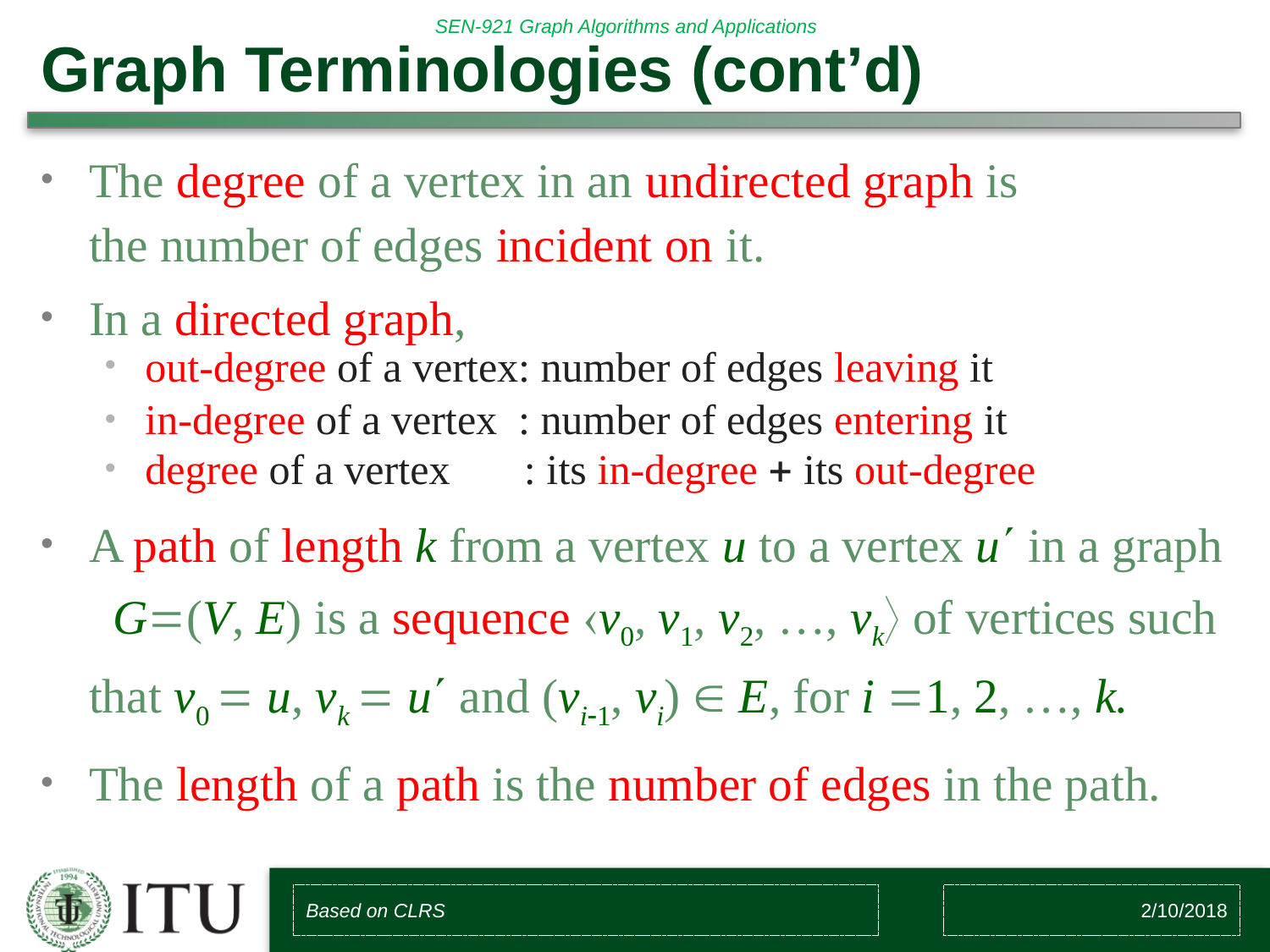

# Graph Terminologies (cont’d)

The degree of a vertex in an undirected graph is               the number of edges incident on it.
In a directed graph,
out-degree of a vertex: number of edges leaving it
in-degree of a vertex  : number of edges entering it
degree of a vertex       : its in-degree + its out-degree
A path of length k from a vertex u to a vertex u′ in a graph   G=(V, E) is a sequence 〈v0, v1, v2, …, vk〉 of vertices such that v0 = u, vk = u′ and (vi−1, vi) ∈ E, for i =1, 2, …, k.
The length of a path is the number of edges in the path.

Based on CLRS
2/10/2018